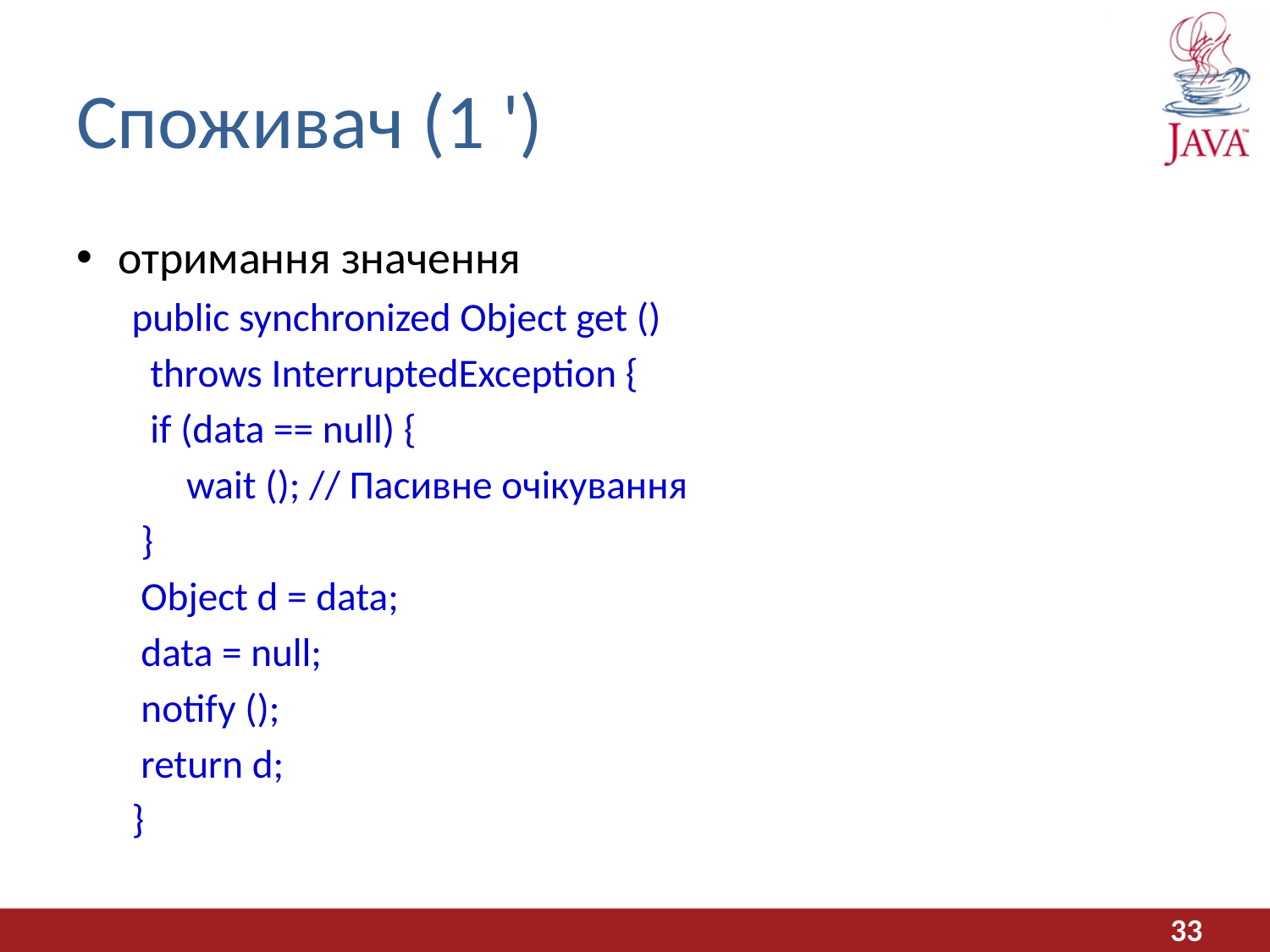

# Споживач (1 ')
отримання значення
public synchronized Object get ()
  throws InterruptedException {
  if (data == null) {
      wait (); // Пасивне очікування
 }
 Object d = data;
 data = null;
 notify ();
 return d;
}